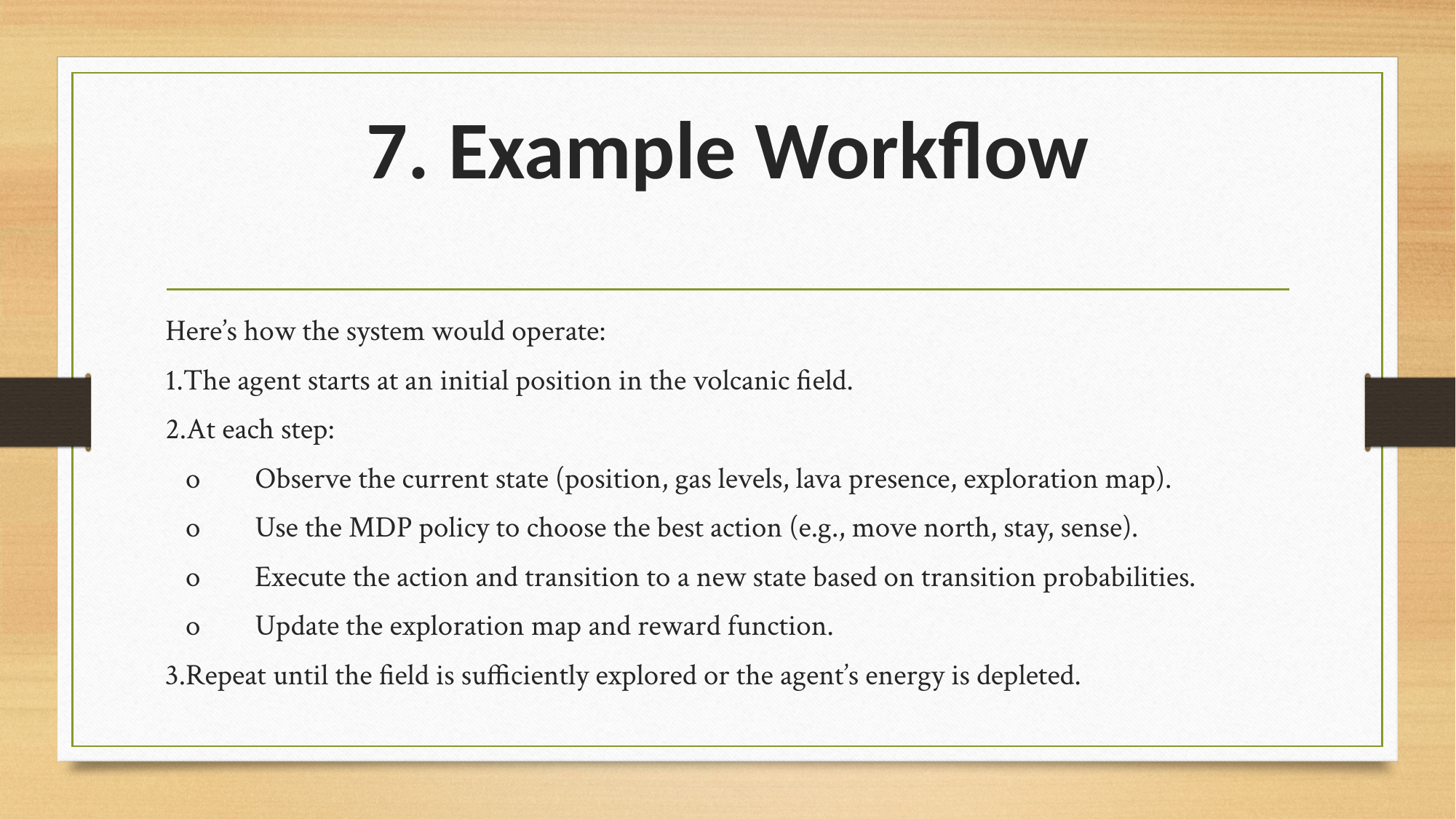

# 7. Example Workflow
Here’s how the system would operate:
1.The agent starts at an initial position in the volcanic field.
2.At each step:
   o	Observe the current state (position, gas levels, lava presence, exploration map).
   o	Use the MDP policy to choose the best action (e.g., move north, stay, sense).
   o	Execute the action and transition to a new state based on transition probabilities.
   o	Update the exploration map and reward function.
3.Repeat until the field is sufficiently explored or the agent’s energy is depleted.